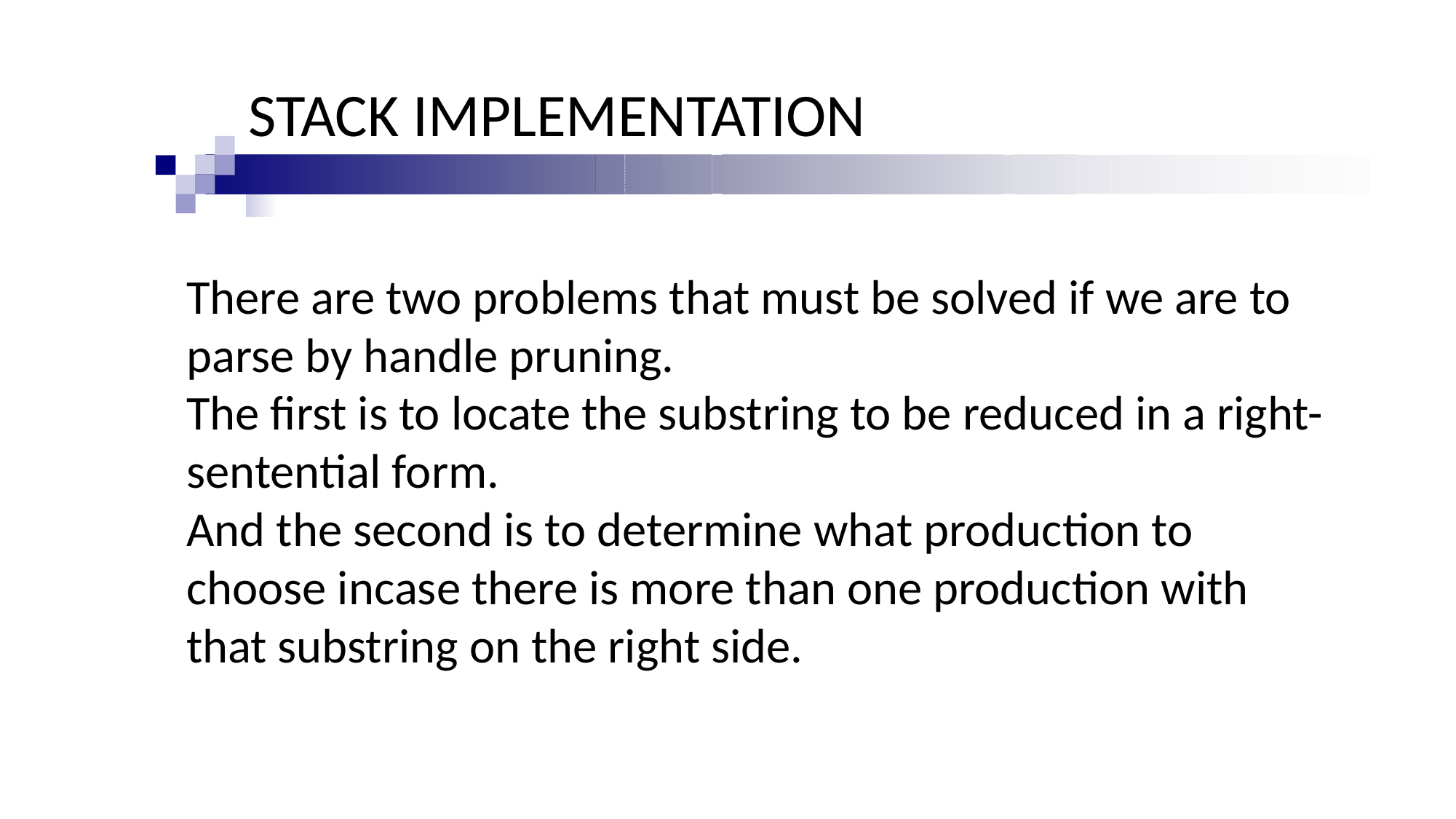

# STACK IMPLEMENTATION

There are two problems that must be solved if we are to parse by handle pruning.
The first is to locate the substring to be reduced in a right-sentential form.
And the second is to determine what production to choose incase there is more than one production with that substring on the right side.